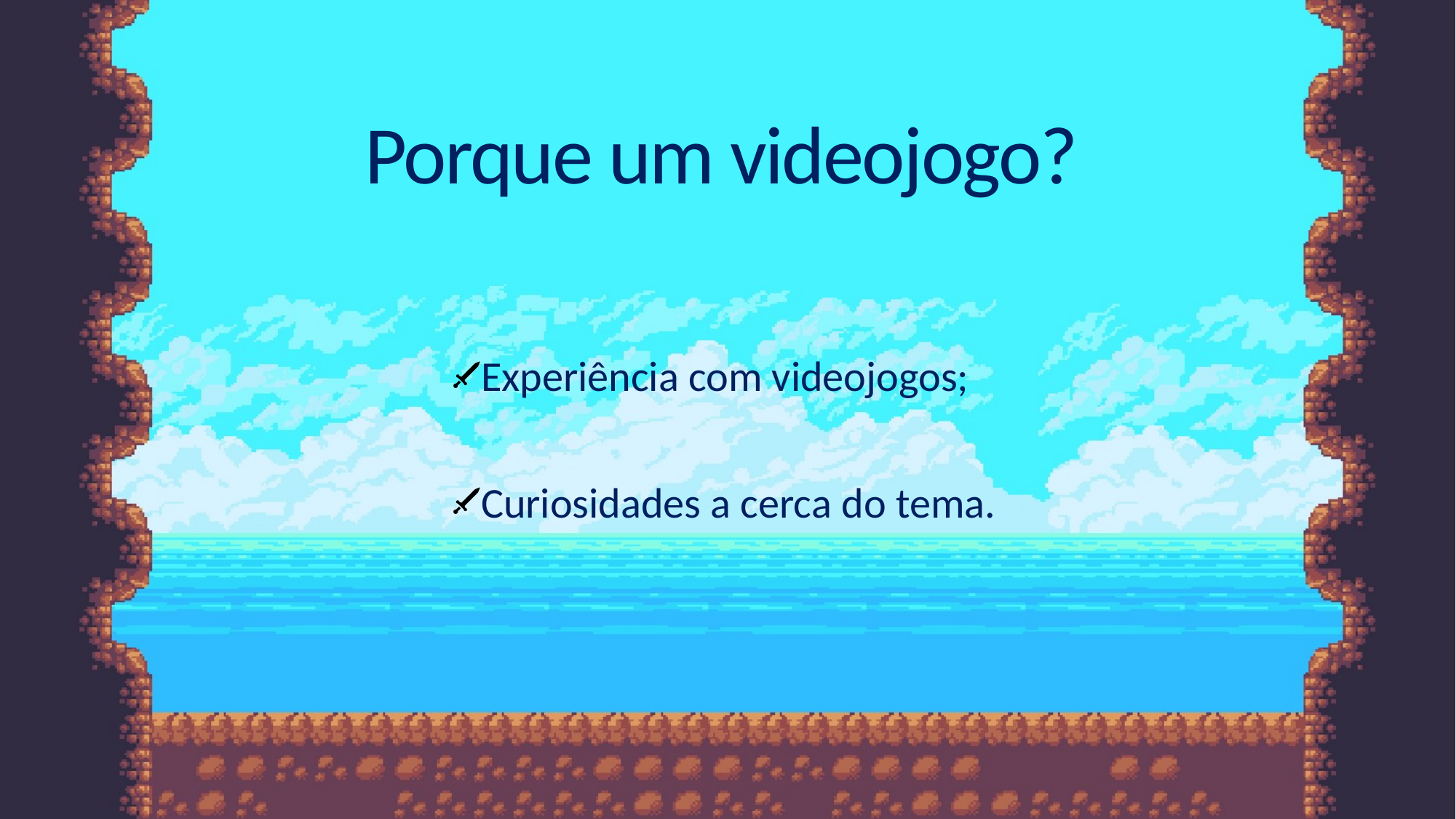

# Porque um videojogo?

Experiência com videojogos;

Curiosidades a cerca do tema.